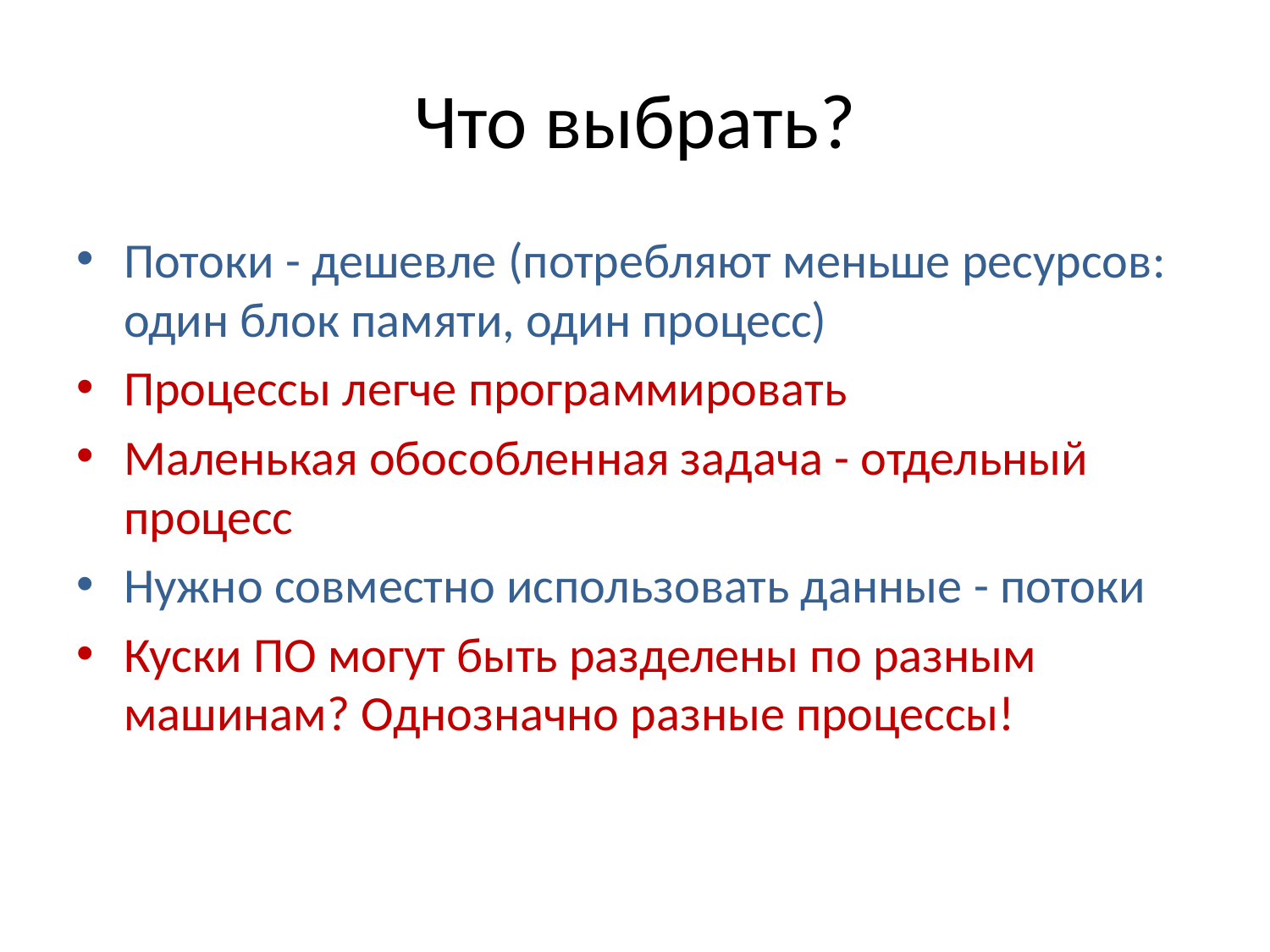

# Что выбрать?
Потоки - дешевле (потребляют меньше ресурсов: один блок памяти, один процесс)
Процессы легче программировать
Маленькая обособленная задача - отдельный процесс
Нужно совместно использовать данные - потоки
Куски ПО могут быть разделены по разным машинам? Однозначно разные процессы!